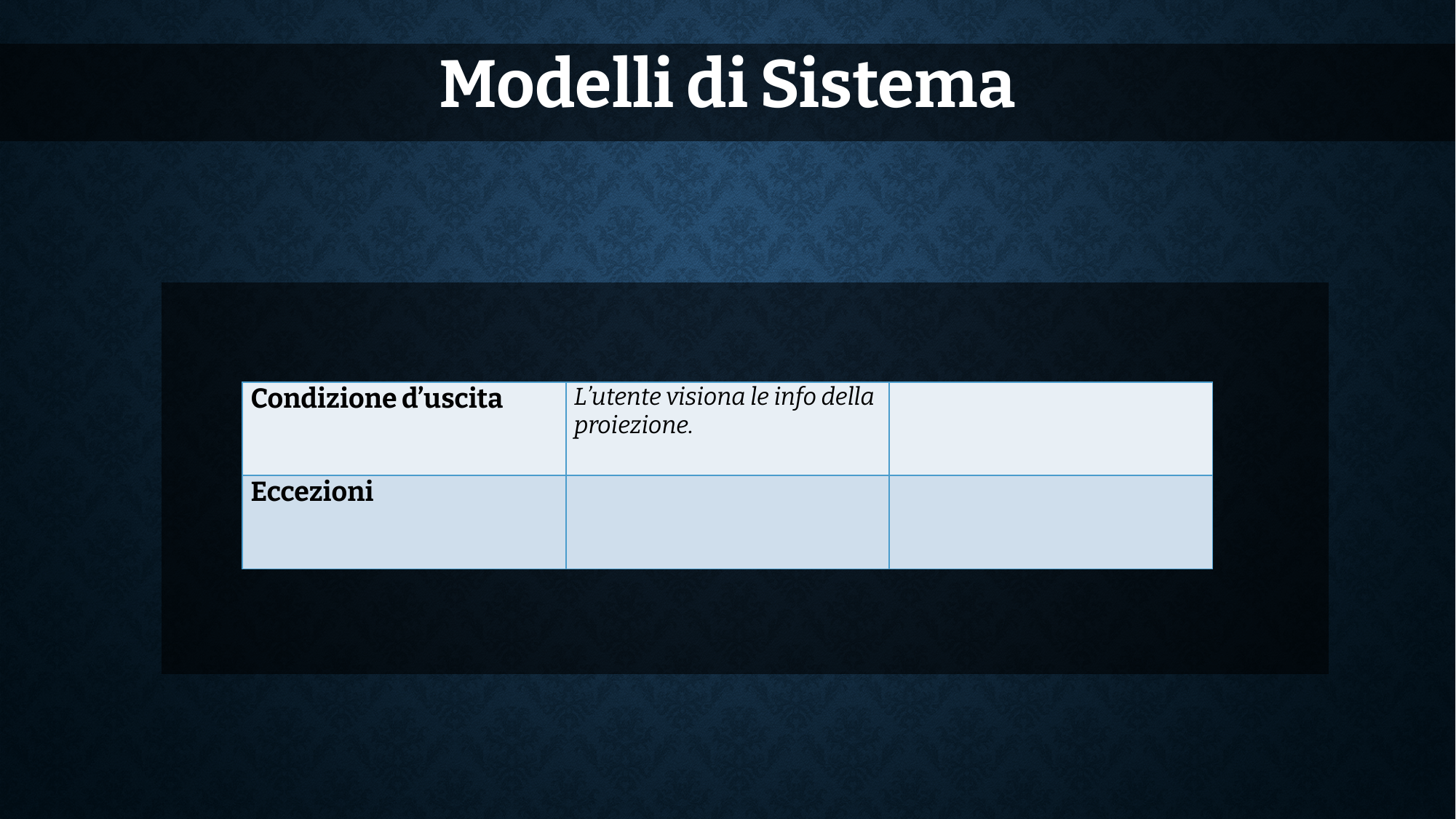

Modelli di Sistema

| Condizione d’uscita | L’utente visiona le info della proiezione. |  |
| --- | --- | --- |
| Eccezioni |  |  |